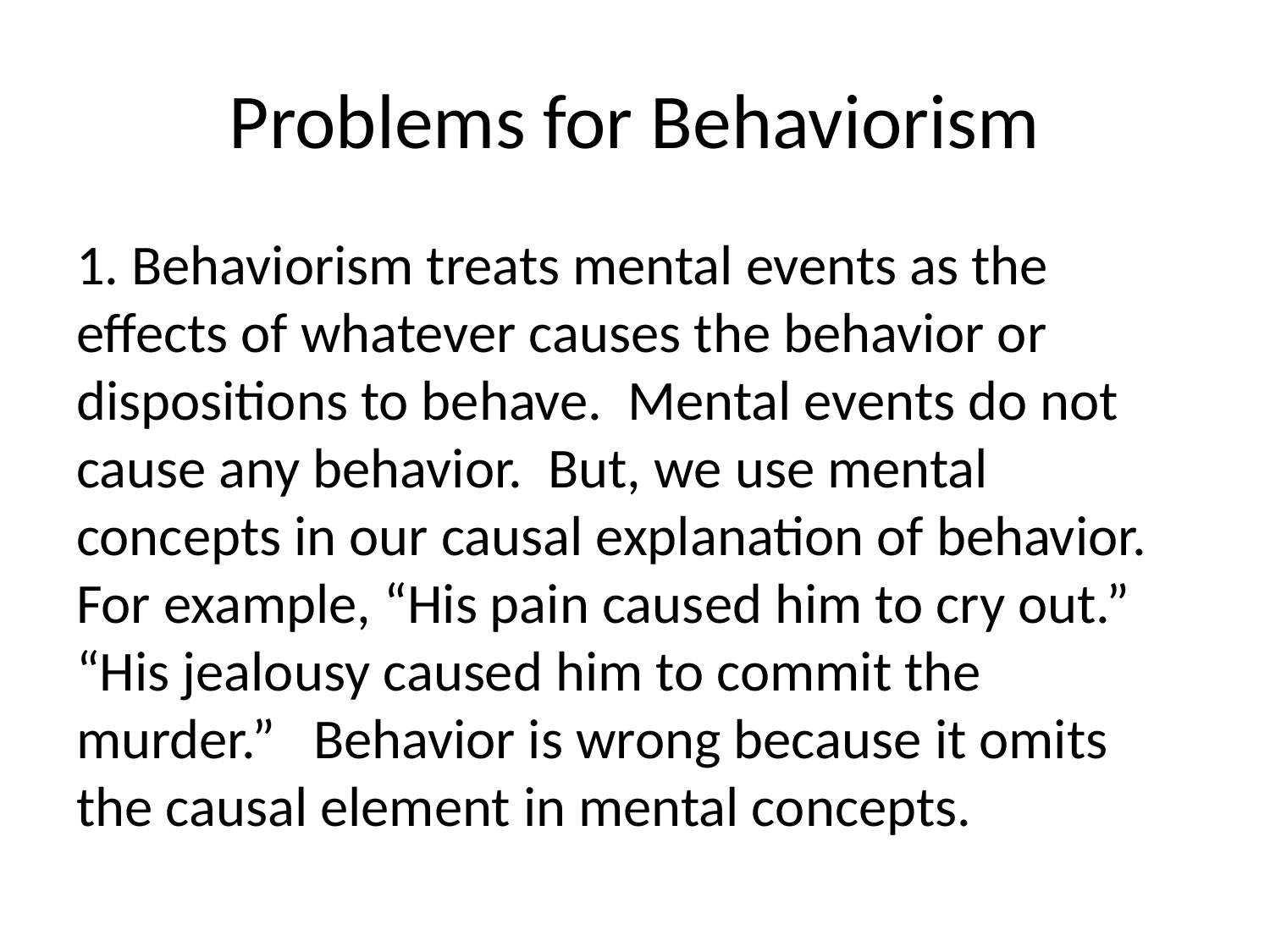

# Problems for Behaviorism
1. Behaviorism treats mental events as the effects of whatever causes the behavior or dispositions to behave.  Mental events do not cause any behavior.  But, we use mental concepts in our causal explanation of behavior.  For example, “His pain caused him to cry out.”  “His jealousy caused him to commit the murder.”   Behavior is wrong because it omits the causal element in mental concepts.